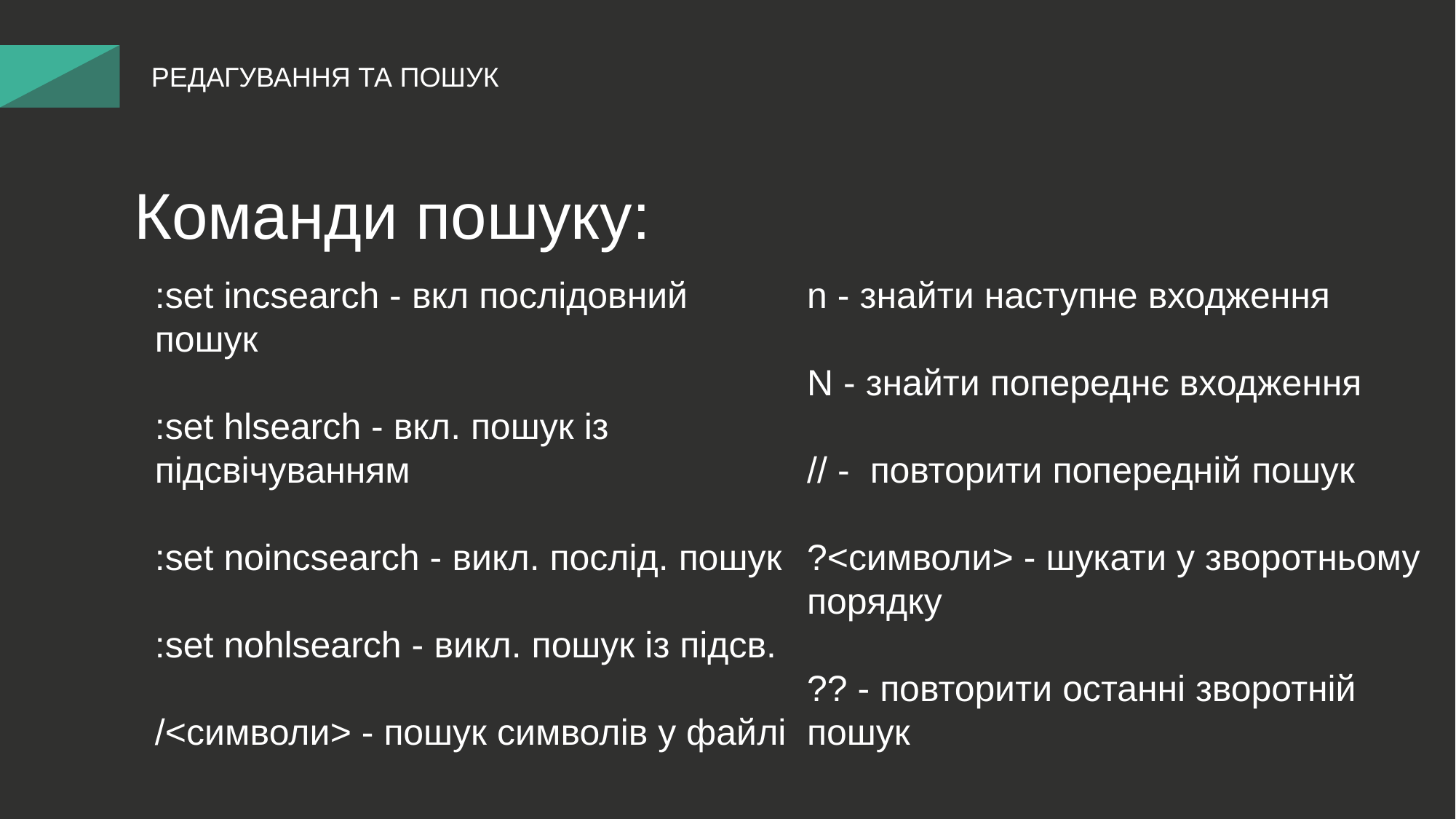

РЕДАГУВАННЯ ТА ПОШУК
Команди пошуку:
:set incsearch - вкл послідовний пошук

:set hlsearch - вкл. пошук із підсвічуванням

:set noincsearch - викл. послід. пошук

:set nohlsearch - викл. пошук із підсв.

/<символи> - пошук символів у файлі
n - знайти наступне входження

N - знайти попереднє входження

// -  повторити попередній пошук

?<символи> - шукати у зворотньому порядку

?? - повторити останні зворотній пошук